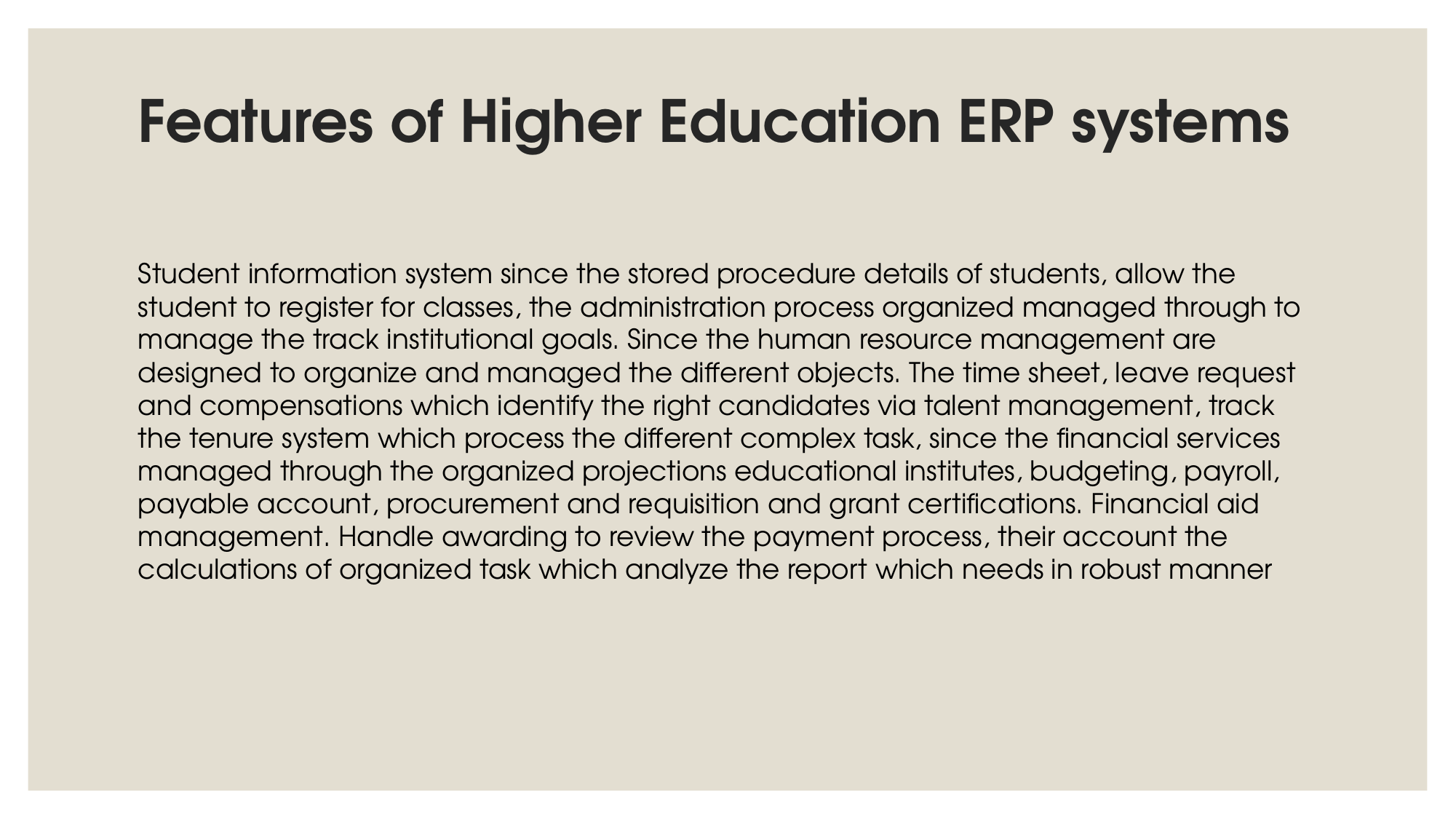

# Features of Higher Education ERP systems
Student information system since the stored procedure details of students, allow the student to register for classes, the administration process organized managed through to manage the track institutional goals. Since the human resource management are designed to organize and managed the different objects. The time sheet, leave request and compensations which identify the right candidates via talent management, track the tenure system which process the different complex task, since the financial services managed through the organized projections educational institutes, budgeting, payroll, payable account, procurement and requisition and grant certifications. Financial aid management. Handle awarding to review the payment process, their account the calculations of organized task which analyze the report which needs in robust manner